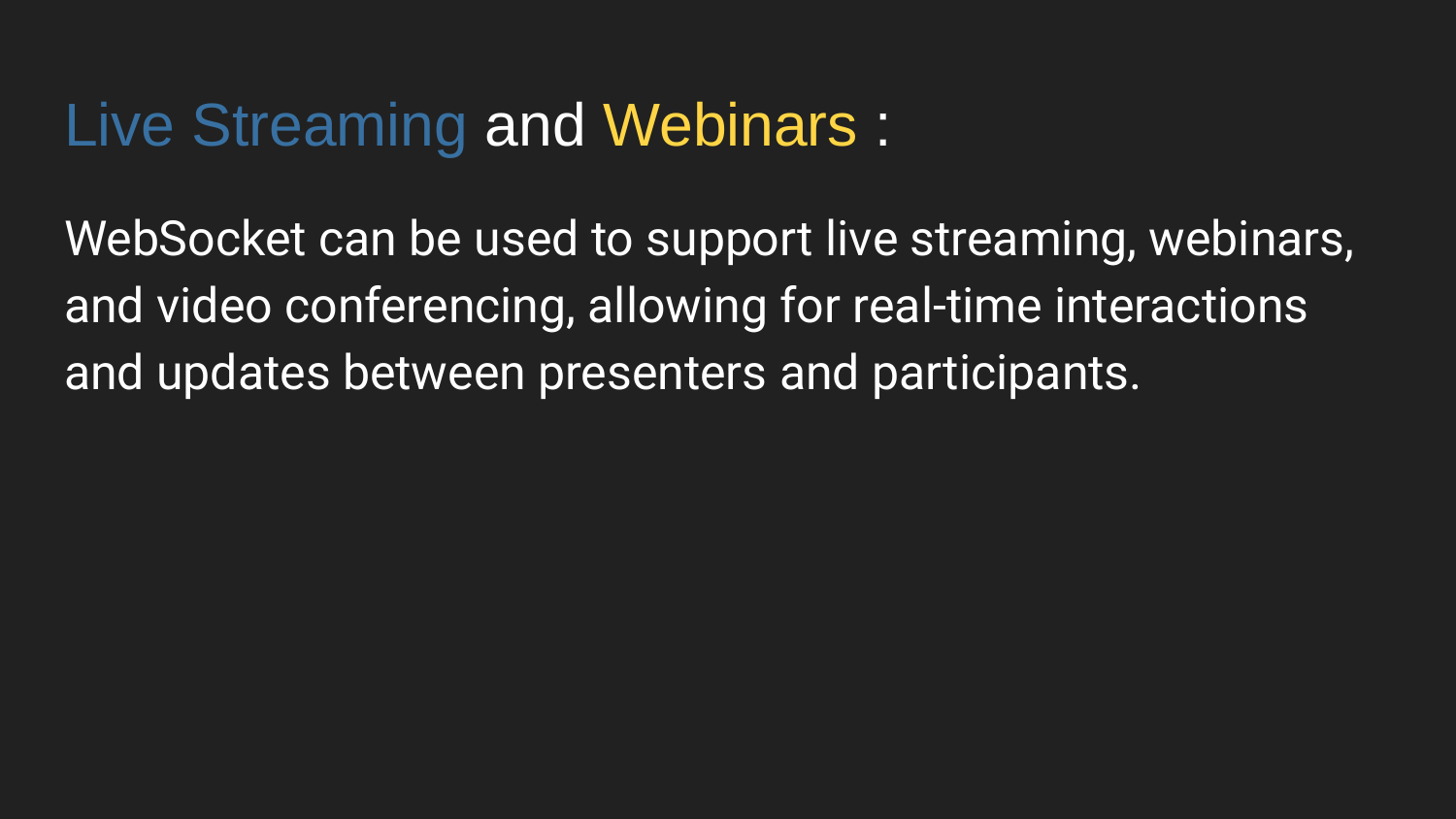

# Live Streaming and Webinars :
WebSocket can be used to support live streaming, webinars, and video conferencing, allowing for real-time interactions and updates between presenters and participants.